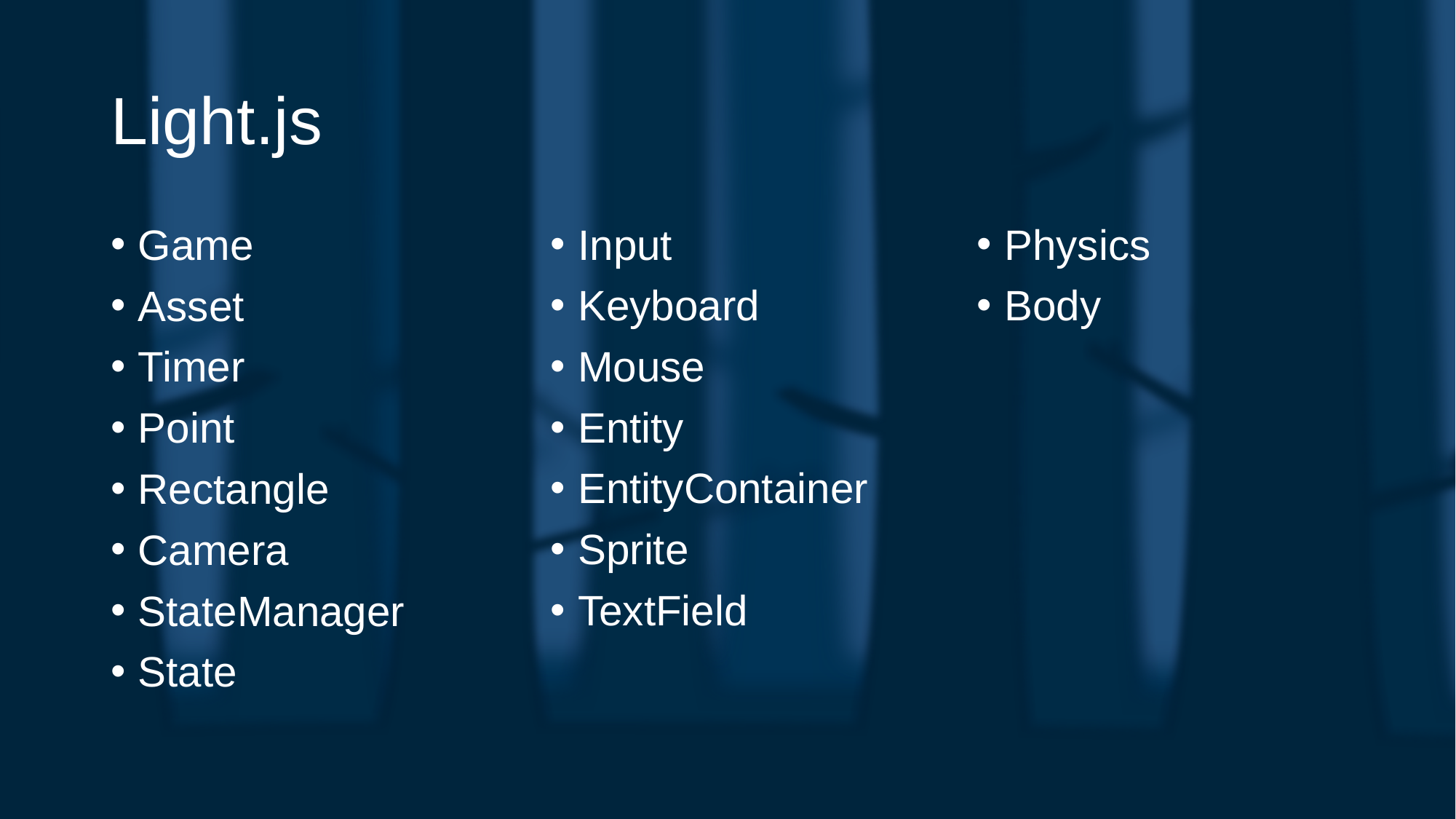

# Light.js
Game
Asset
Timer
Point
Rectangle
Camera
StateManager
State
Input
Keyboard
Mouse
Entity
EntityContainer
Sprite
TextField

Physics
Body